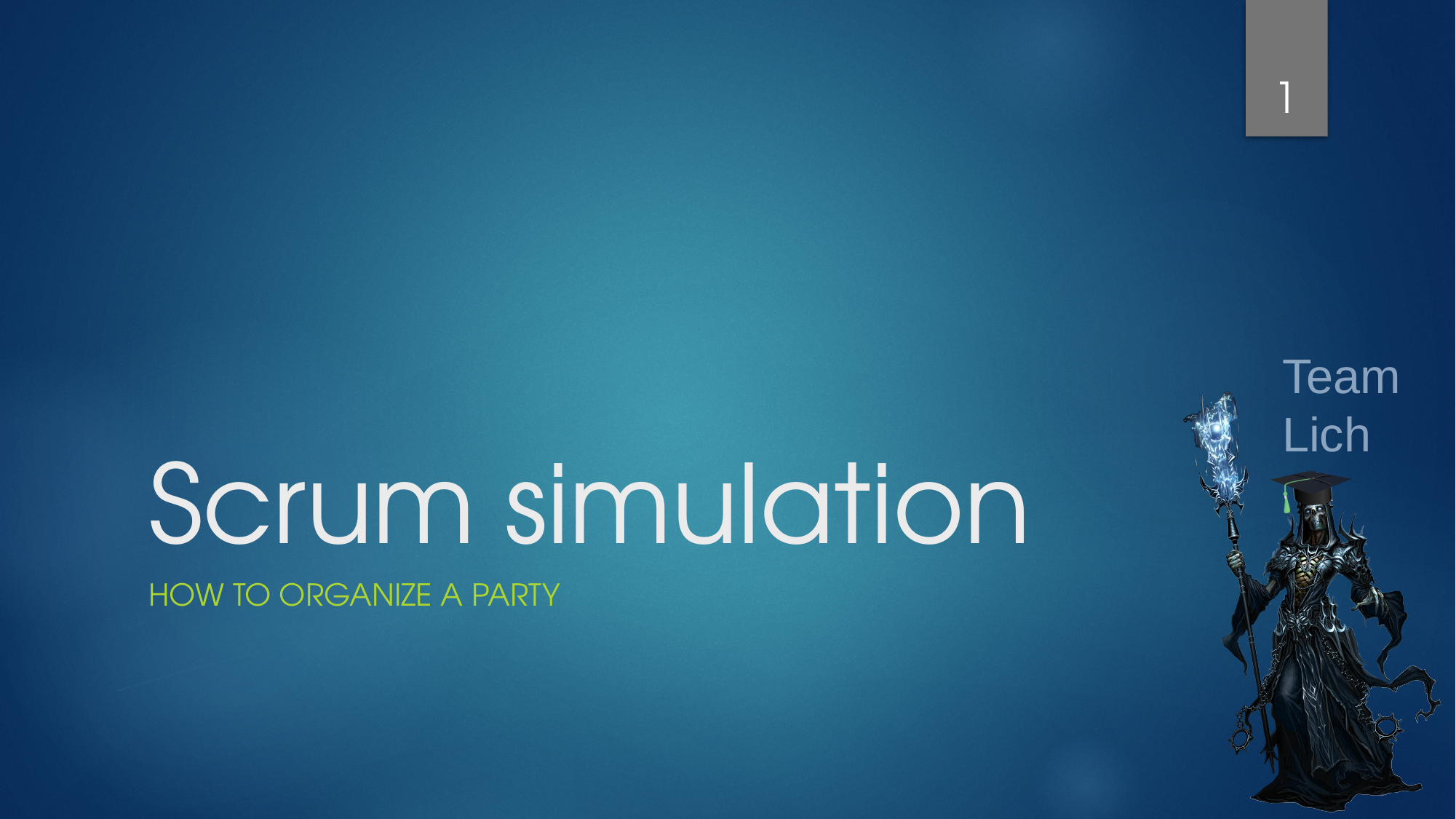

1
# Scrum simulation
Team Lich
How to organize a party